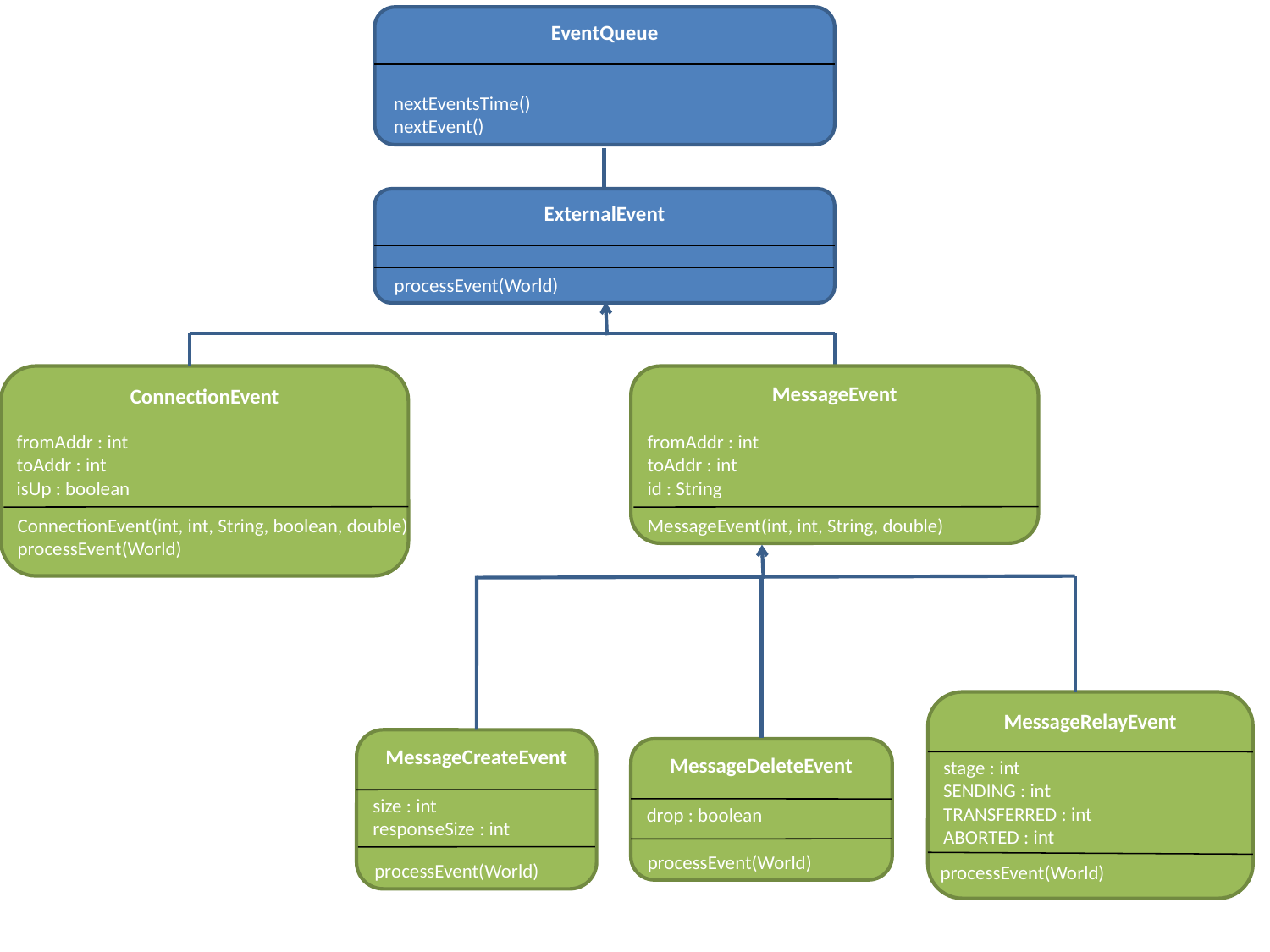

EventQueue
nextEventsTime()
nextEvent()
ExternalEvent
processEvent(World)
ConnectionEvent
MessageEvent
fromAddr : int
toAddr : int
isUp : boolean
fromAddr : int
toAddr : int
id : String
ConnectionEvent(int, int, String, boolean, double)
processEvent(World)
MessageEvent(int, int, String, double)
MessageRelayEvent
MessageCreateEvent
MessageDeleteEvent
stage : int
SENDING : int
TRANSFERRED : int
ABORTED : int
size : int
responseSize : int
drop : boolean
processEvent(World)
processEvent(World)
processEvent(World)